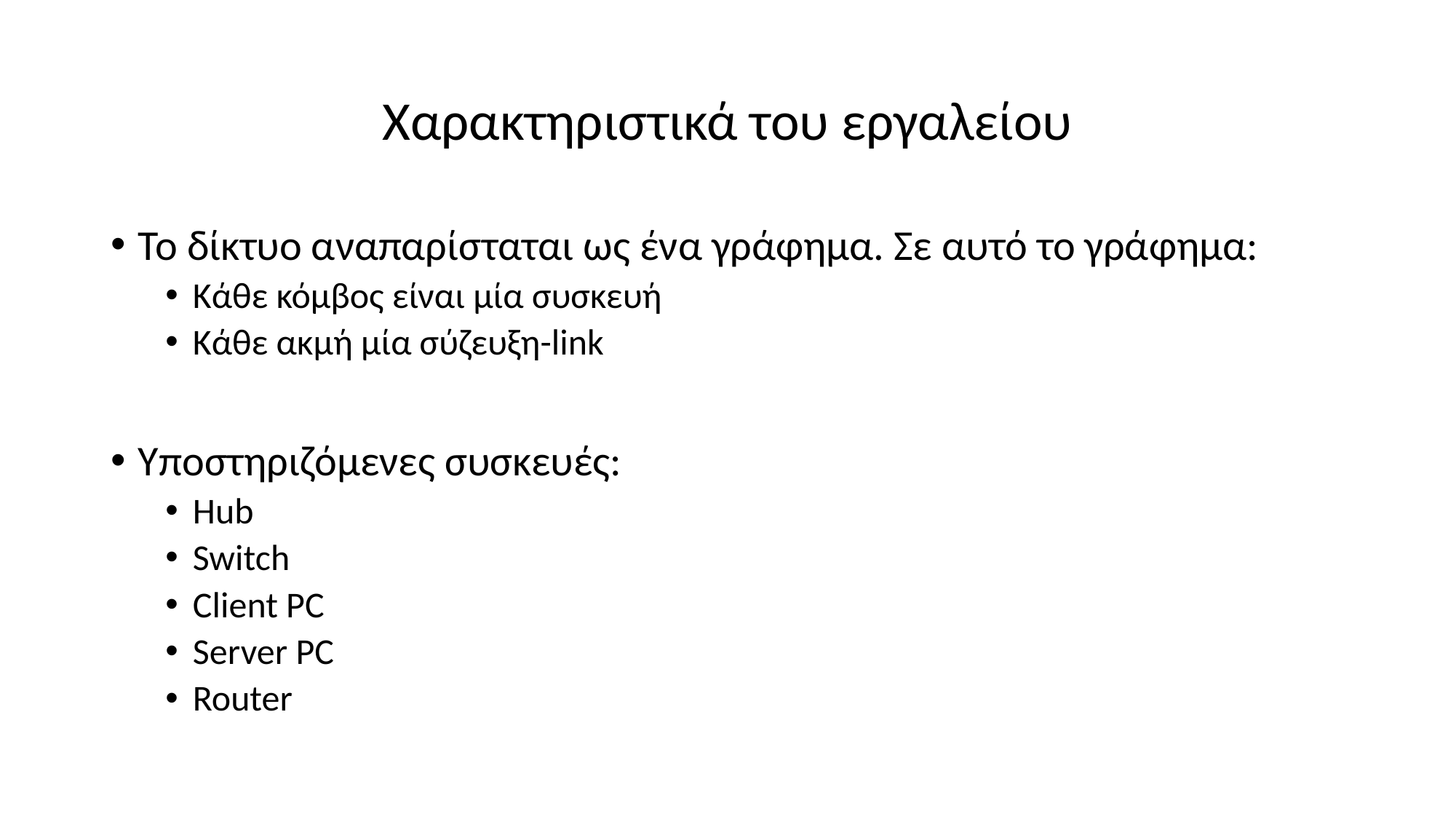

# Χαρακτηριστικά του εργαλείου
Το δίκτυο αναπαρίσταται ως ένα γράφημα. Σε αυτό το γράφημα:
Κάθε κόμβος είναι μία συσκευή
Κάθε ακμή μία σύζευξη-link

Υποστηριζόμενες συσκευές:
Hub
Switch
Client PC
Server PC
Router